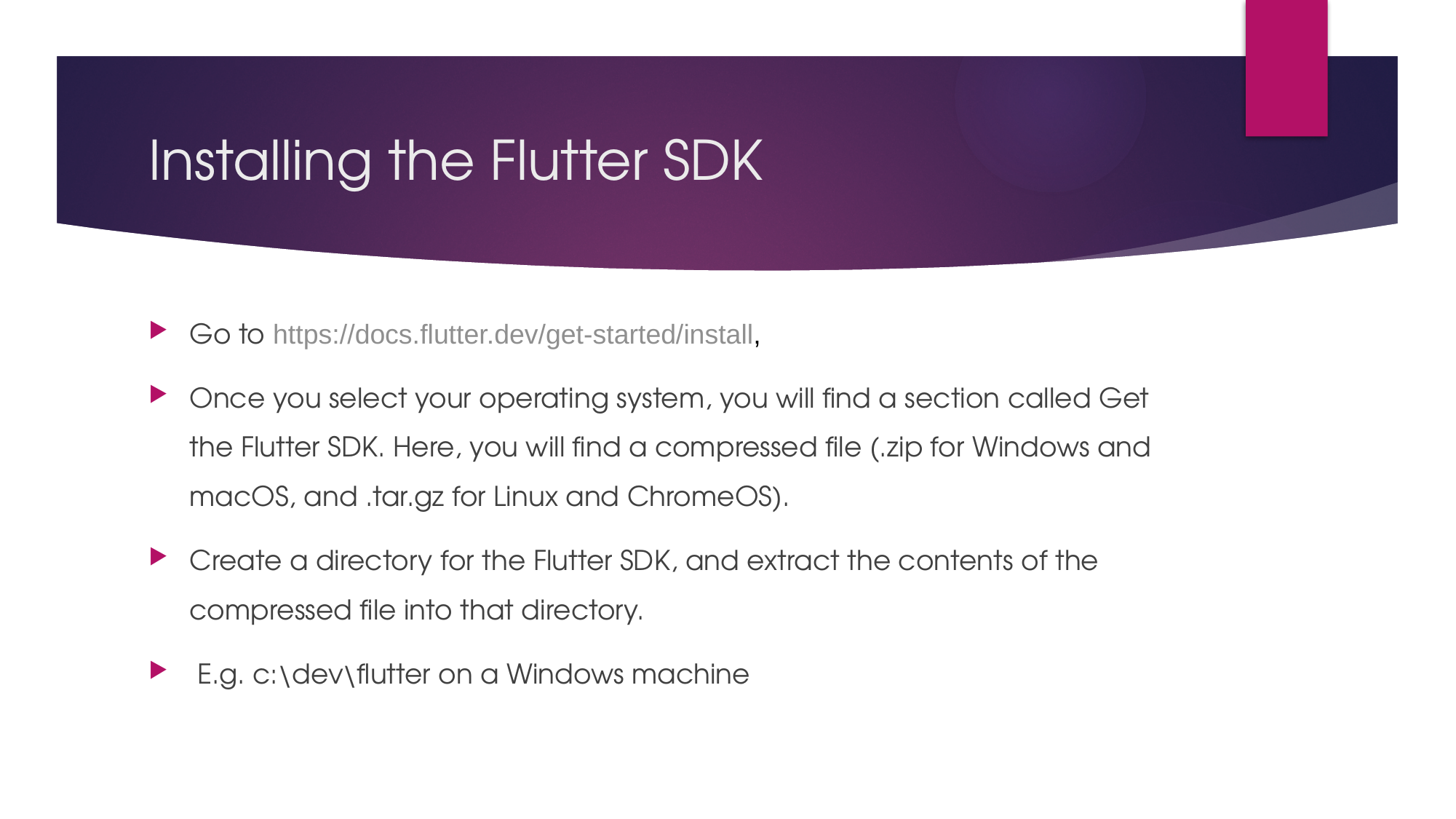

# Installing the Flutter SDK
Go to https://docs.flutter.dev/get-started/install,
Once you select your operating system, you will find a section called Get the Flutter SDK. Here, you will find a compressed file (.zip for Windows and macOS, and .tar.gz for Linux and ChromeOS).
Create a directory for the Flutter SDK, and extract the contents of the compressed file into that directory.
 E.g. c:\dev\flutter on a Windows machine